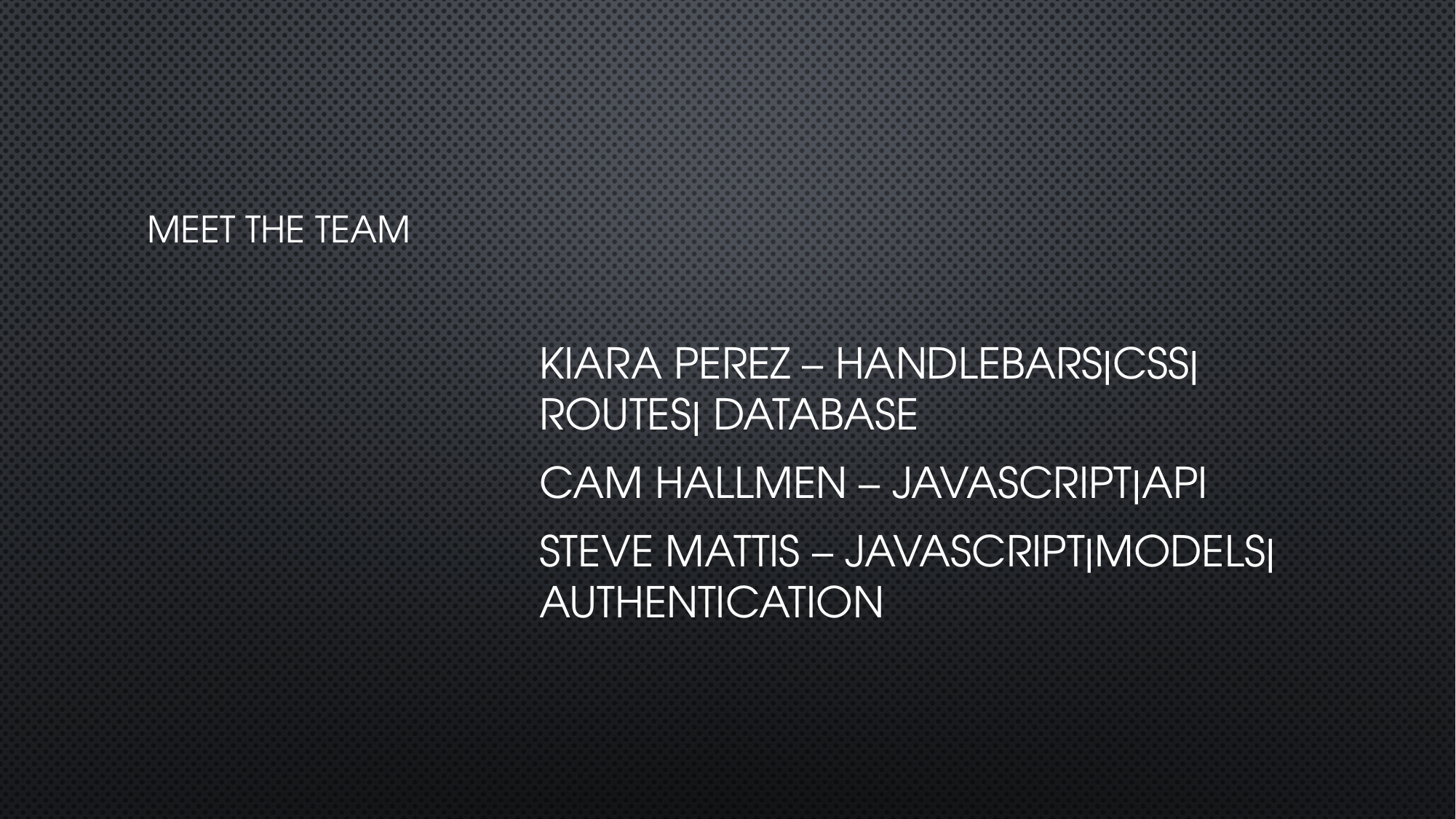

# Meet The Team
Kiara Perez – handlebars|css|routes| Database
Cam Hallmen – javascript|api
Steve Mattis – javascript|Models| authentication